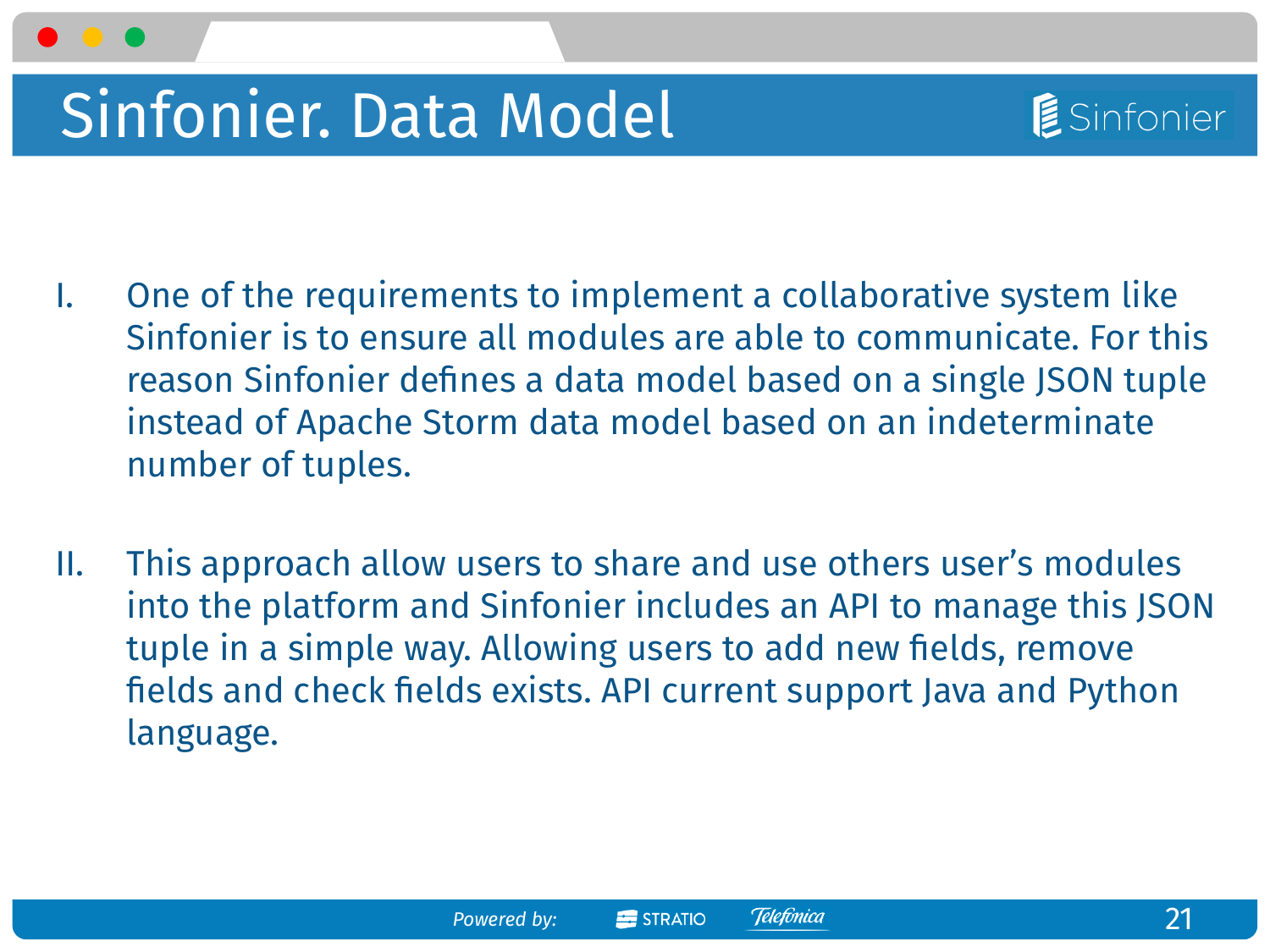

# Sinfonier. Data Model
One of the requirements to implement a collaborative system like Sinfonier is to ensure all modules are able to communicate. For this reason Sinfonier defines a data model based on a single JSON tuple instead of Apache Storm data model based on an indeterminate number of tuples.

This approach allow users to share and use others user’s modules into the platform and Sinfonier includes an API to manage this JSON tuple in a simple way. Allowing users to add new fields, remove fields and check fields exists. API current support Java and Python language.
21